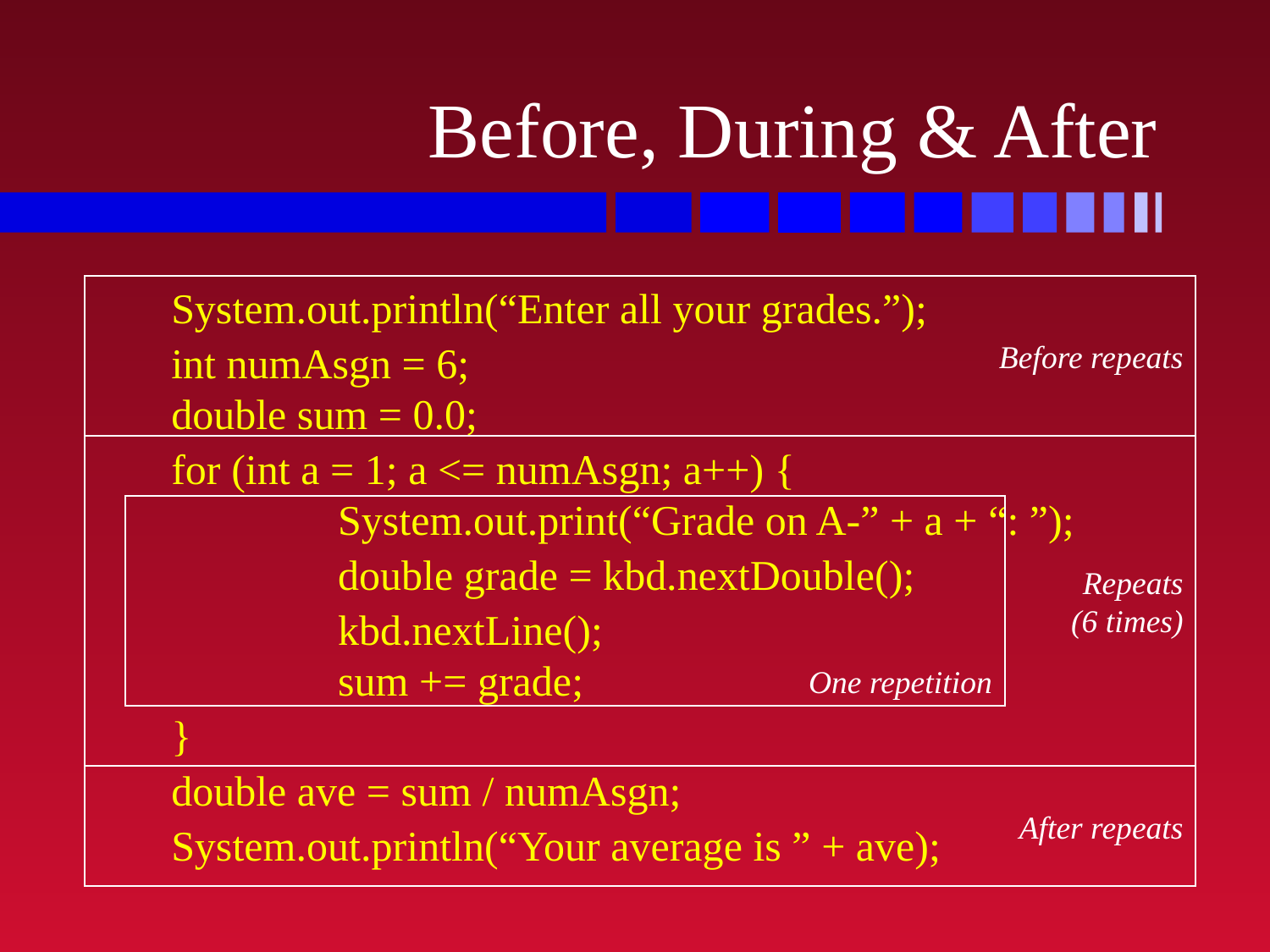

# Before, During & After
System.out.println(“Enter all your grades.”);
int numAsgn = 6;
double sum = 0.0;
for (int a = 1; a <= numAsgn; a++) {
	System.out.print(“Grade on A-” + a + “: ”);
		double grade = kbd.nextDouble();
		kbd.nextLine();
	sum += grade;
}
double ave = sum / numAsgn;
System.out.println(“Your average is ” + ave);
Before repeats
Repeats
(6 times)
One repetition
After repeats